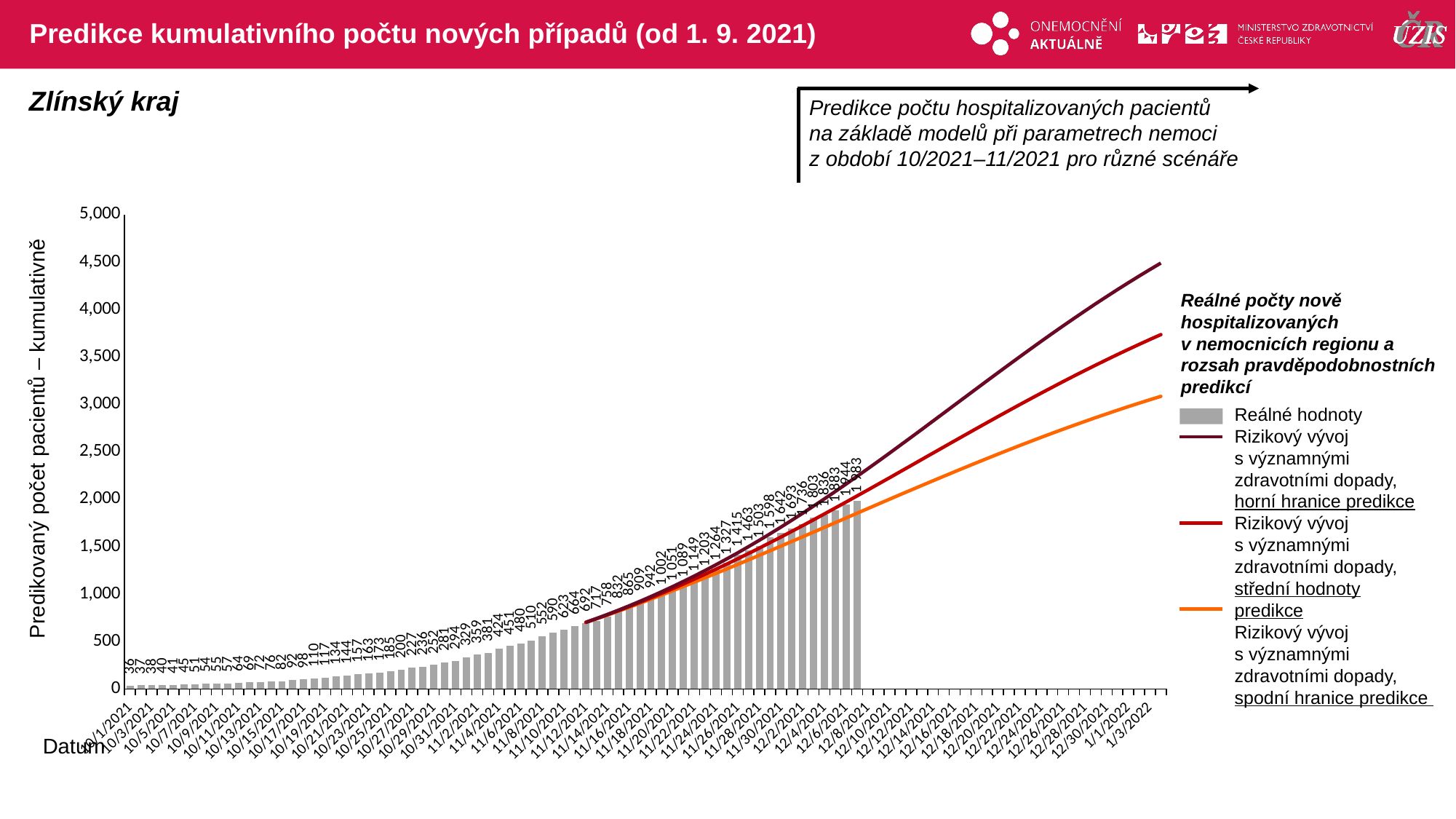

# Predikce kumulativního počtu nových případů (od 1. 9. 2021)
Zlínský kraj
Predikce počtu hospitalizovaných pacientů na základě modelů při parametrech nemoci z období 10/2021–11/2021 pro různé scénáře

### Chart

| Category |  |  |  |  |  |
|---|---|---|---|---|---|
| 44470 | 36.0 | None | None | None | None |
| 44471 | 37.0 | None | None | None | None |
| 44472 | 38.0 | None | None | None | None |
| 44473 | 40.0 | None | None | None | None |
| 44474 | 41.0 | None | None | None | None |
| 44475 | 45.0 | None | None | None | None |
| 44476 | 51.0 | None | None | None | None |
| 44477 | 54.0 | None | None | None | None |
| 44478 | 55.0 | None | None | None | None |
| 44479 | 57.0 | None | None | None | None |
| 44480 | 64.0 | None | None | None | None |
| 44481 | 69.0 | None | None | None | None |
| 44482 | 72.0 | None | None | None | None |
| 44483 | 76.0 | None | None | None | None |
| 44484 | 82.0 | None | None | None | None |
| 44485 | 92.0 | None | None | None | None |
| 44486 | 98.0 | None | None | None | None |
| 44487 | 110.0 | None | None | None | None |
| 44488 | 117.0 | None | None | None | None |
| 44489 | 134.0 | None | None | None | None |
| 44490 | 144.0 | None | None | None | None |
| 44491 | 157.0 | None | None | None | None |
| 44492 | 163.0 | None | None | None | None |
| 44493 | 173.0 | None | None | None | None |
| 44494 | 185.0 | None | None | None | None |
| 44495 | 200.0 | None | None | None | None |
| 44496 | 227.0 | None | None | None | None |
| 44497 | 236.0 | None | None | None | None |
| 44498 | 252.0 | None | None | None | None |
| 44499 | 281.0 | None | None | None | None |
| 44500 | 294.0 | None | None | None | None |
| 44501 | 329.0 | None | None | None | None |
| 44502 | 359.0 | None | None | None | None |
| 44503 | 381.0 | None | None | None | None |
| 44504 | 424.0 | None | None | None | None |
| 44505 | 451.0 | None | None | None | None |
| 44506 | 480.0 | None | None | None | None |
| 44507 | 510.0 | None | None | None | None |
| 44508 | 552.0 | None | None | None | None |
| 44509 | 590.0 | None | None | None | None |
| 44510 | 623.0 | None | None | None | None |
| 44511 | 664.0 | None | None | None | None |
| 44512 | 692.0 | None | 699.915404107518 | 700.7032017864726 | 701.4960055955221 |
| 44513 | 717.0 | None | 738.6317607069913 | 740.5228159166594 | 742.4319593512514 |
| 44514 | 758.0 | None | 778.1782090886715 | 781.5250948598123 | 784.9166127361632 |
| 44515 | 832.0 | None | 818.7230725647413 | 823.9141165938561 | 829.1962390607612 |
| 44516 | 865.0 | None | 860.3125542238744 | 867.7705804979006 | 875.3934063004473 |
| 44517 | 909.0 | None | 902.7136181706228 | 912.8939849532647 | 923.3483571768791 |
| 44518 | 942.0 | None | 945.9186388796132 | 959.3046636314393 | 973.1183425767097 |
| 44519 | 1002.0 | None | 989.7544037125319 | 1006.854156316794 | 1024.5892521947303 |
| 44520 | 1051.0 | None | 1034.1489448095488 | 1055.4916824147158 | 1077.7415709614488 |
| 44521 | 1089.0 | None | 1079.196349156334 | 1105.3295163527603 | 1132.716188904258 |
| 44522 | 1149.0 | None | 1124.7460373256476 | 1156.2333048746405 | 1189.4055910467664 |
| 44523 | 1203.0 | None | 1170.7811273025948 | 1208.199342464637 | 1247.829835678905 |
| 44524 | 1264.0 | None | 1217.4167924856933 | 1261.3534094383633 | 1308.1357102326165 |
| 44525 | 1327.0 | None | 1264.4843065276011 | 1315.5348653987712 | 1370.180688519081 |
| 44526 | 1415.0 | None | 1311.926375360438 | 1370.6918215741541 | 1433.9278313876998 |
| 44527 | 1463.0 | None | 1359.7852566754282 | 1426.8692007008035 | 1499.4335622962117 |
| 44528 | 1503.0 | None | 1407.985766885949 | 1483.992220106233 | 1566.631530960578 |
| 44529 | 1598.0 | None | 1456.458626891923 | 1541.9896316793556 | 1635.4555921292338 |
| 44530 | 1642.0 | None | 1505.2091429664415 | 1600.8619277543526 | 1705.9072815564014 |
| 44531 | 1693.0 | None | 1554.2284065948106 | 1660.592625656253 | 1777.9670560513723 |
| 44532 | 1736.0 | None | 1603.432571219887 | 1721.0878811913215 | 1851.5340991179835 |
| 44533 | 1803.0 | None | 1652.7699889724722 | 1782.2832784201391 | 1926.5326921066971 |
| 44534 | 1836.0 | None | 1702.2425268500583 | 1844.1652475230649 | 2002.9336357623476 |
| 44535 | 1883.0 | None | 1751.757078200703 | 1906.6237032285935 | 2080.6081145102066 |
| 44536 | 1944.0 | None | 1801.2831156816917 | 1969.6092699056119 | 2159.4845509018596 |
| 44537 | 1983.0 | None | 1850.8368817194673 | 2033.1167534666206 | 2239.531138850075 |
| 44538 | None | None | 1900.3184816084006 | 2097.022746448363 | 2320.594009491659 |
| 44539 | None | None | 1949.7021871246914 | 2161.275821473495 | 2402.587349173942 |
| 44540 | None | None | 1998.9460626442574 | 2225.806473679419 | 2485.403742345798 |
| 44541 | None | None | 2048.008361222534 | 2290.5436970818964 | 2568.931010698422 |
| 44542 | None | None | 2096.8485111693653 | 2355.4164961892266 | 2653.0544349795823 |
| 44543 | None | None | 2145.4271102183184 | 2420.354011346948 | 2737.6571270913473 |
| 44544 | None | None | 2193.7056101855233 | 2485.285216919824 | 2822.619849989812 |
| 44545 | None | None | 2241.646335119742 | 2550.139097061673 | 2907.8215088332713 |
| 44546 | None | None | 2289.212607939876 | 2614.8449768067067 | 2993.13986829185 |
| 44547 | None | None | 2336.368863357116 | 2679.332834196771 | 3078.4522542532663 |
| 44548 | None | None | 2383.080835182119 | 2743.5337212455506 | 3163.6364144431122 |
| 44549 | None | None | 2429.315670678174 | 2807.3800831633166 | 3248.5712457974823 |
| 44550 | None | None | 2475.041982305863 | 2870.8059882963435 | 3333.1374021145007 |
| 44551 | None | None | 2520.2298984684267 | 2933.7473528759792 | 3417.217890118107 |
| 44552 | None | None | 2564.8510970204957 | 2996.142139181711 | 3500.6986233777207 |
| 44553 | None | None | 2608.878826639844 | 3057.9305323442713 | 3583.4689368969102 |
| 44554 | None | None | 2652.287952249906 | 3119.055141631753 | 3665.42211742737 |
| 44555 | None | None | 2695.054990632686 | 3179.4611809808443 | 3746.4558883643217 |
| 44556 | None | None | 2737.158124548209 | 3239.0966115012407 | 3826.472823424626 |
| 44557 | None | None | 2778.577220413905 | 3297.9122785127124 | 3905.3807291979138 |
| 44558 | None | None | 2819.293843727083 | 3355.862035651114 | 3983.092986186298 |
| 44559 | None | None | 2859.2912517972786 | 3412.9028273130434 | 4059.5288086355527 |
| 44560 | None | None | 2898.55437542458 | 3468.9947443993638 | 4134.613441763418 |
| 44561 | None | None | 2937.0698158620594 | 3524.1010901480395 | 4208.2783460452065 |
| 44562 | None | None | 2974.825824697527 | 3578.188411193624 | 4280.461308620663 |
| 44563 | None | None | 3011.81227233758 | 3631.226501951271 | 4351.106493525643 |
| 44564 | None | None | 3048.0206224098947 | 3683.188406274039 | 4420.164463660239 |
| 44565 | None | None | 3083.4438979461124 | 3734.050397775087 | 4487.5921514532565 |
Reálné počty nově hospitalizovaných v nemocnicích regionu a rozsah pravděpodobnostních predikcí
Reálné hodnoty
Rizikový vývoj s významnými zdravotními dopady, horní hranice predikce Rizikový vývoj s významnými zdravotními dopady, střední hodnoty predikce
Rizikový vývoj s významnými zdravotními dopady, spodní hranice predikce

Predikovaný počet pacientů – kumulativně
Datum